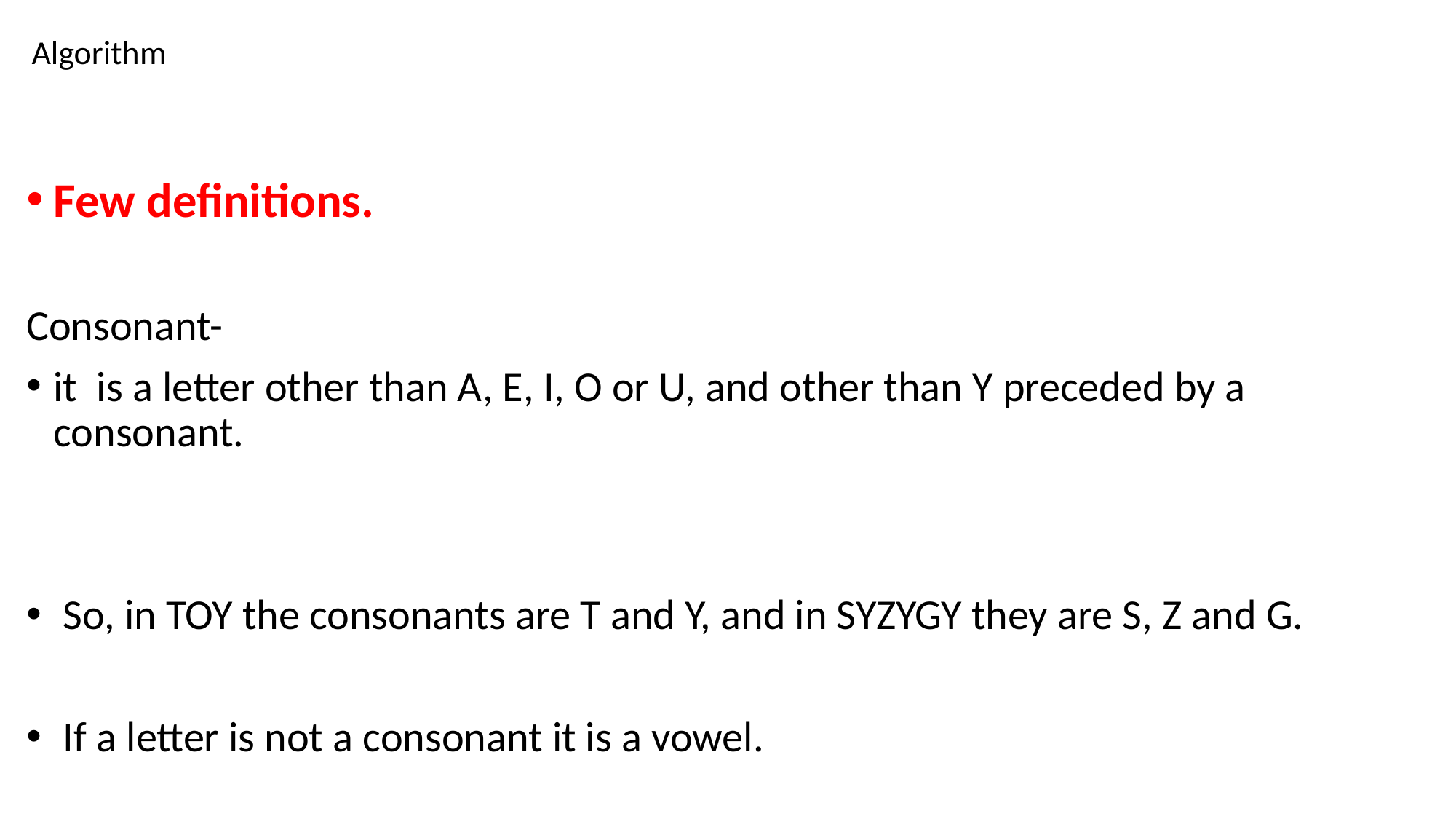

# Algorithm

Few definitions.

Consonant-
it  is a letter other than A, E, I, O or U, and other than Y preceded by a consonant.

 So, in TOY the consonants are T and Y, and in SYZYGY they are S, Z and G.

 If a letter is not a consonant it is a vowel.